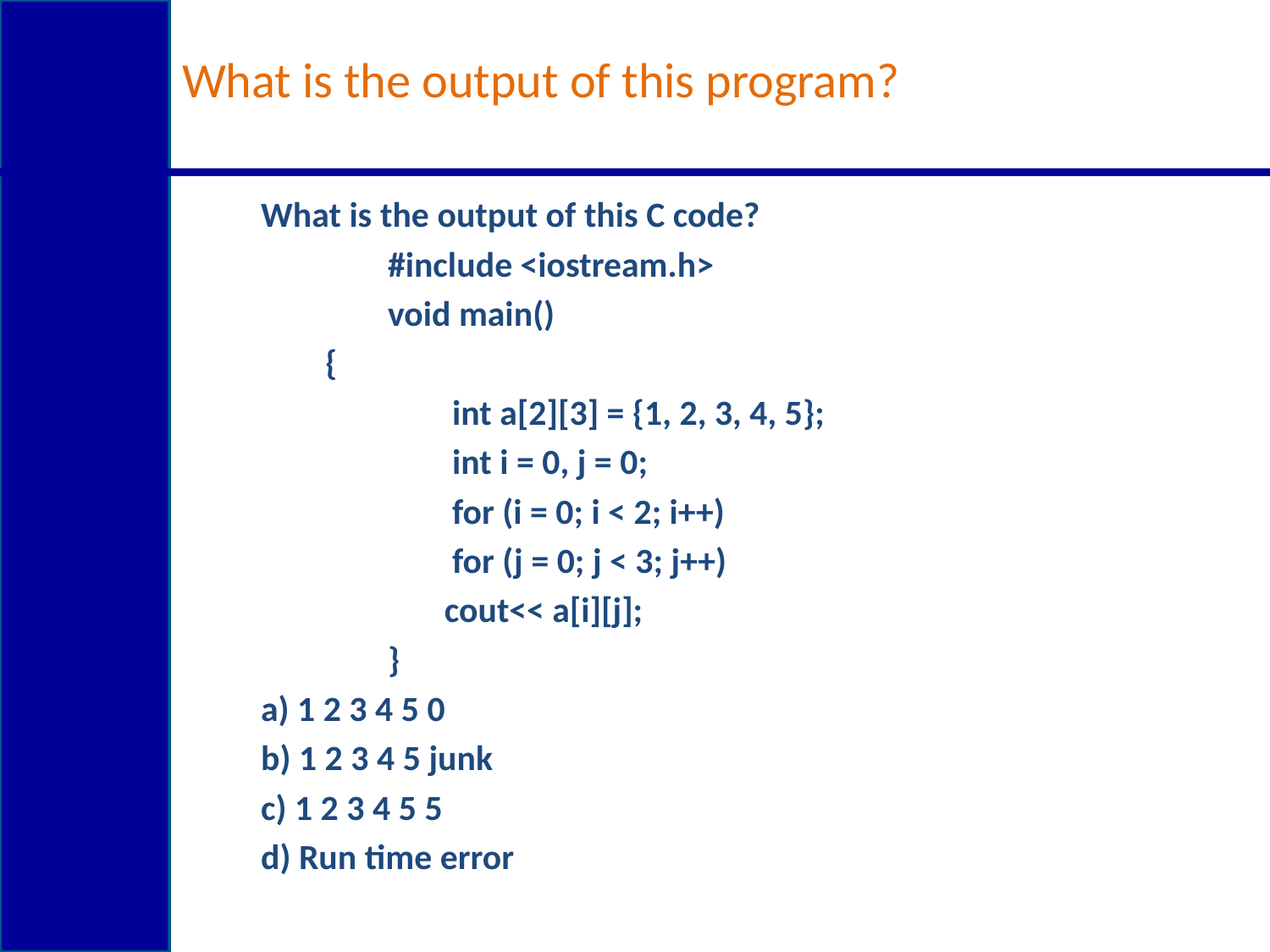

# What is the output of this program?
What is the output of this C code?
	#include <iostream.h>
	void main()
        {
	        int a[2][3] = {1, 2, 3, 4, 5};
	        int i = 0, j = 0;
	        for (i = 0; i < 2; i++)
	        for (j = 0; j < 3; j++)
	       cout<< a[i][j];
	}
a) 1 2 3 4 5 0
b) 1 2 3 4 5 junk
c) 1 2 3 4 5 5
d) Run time error